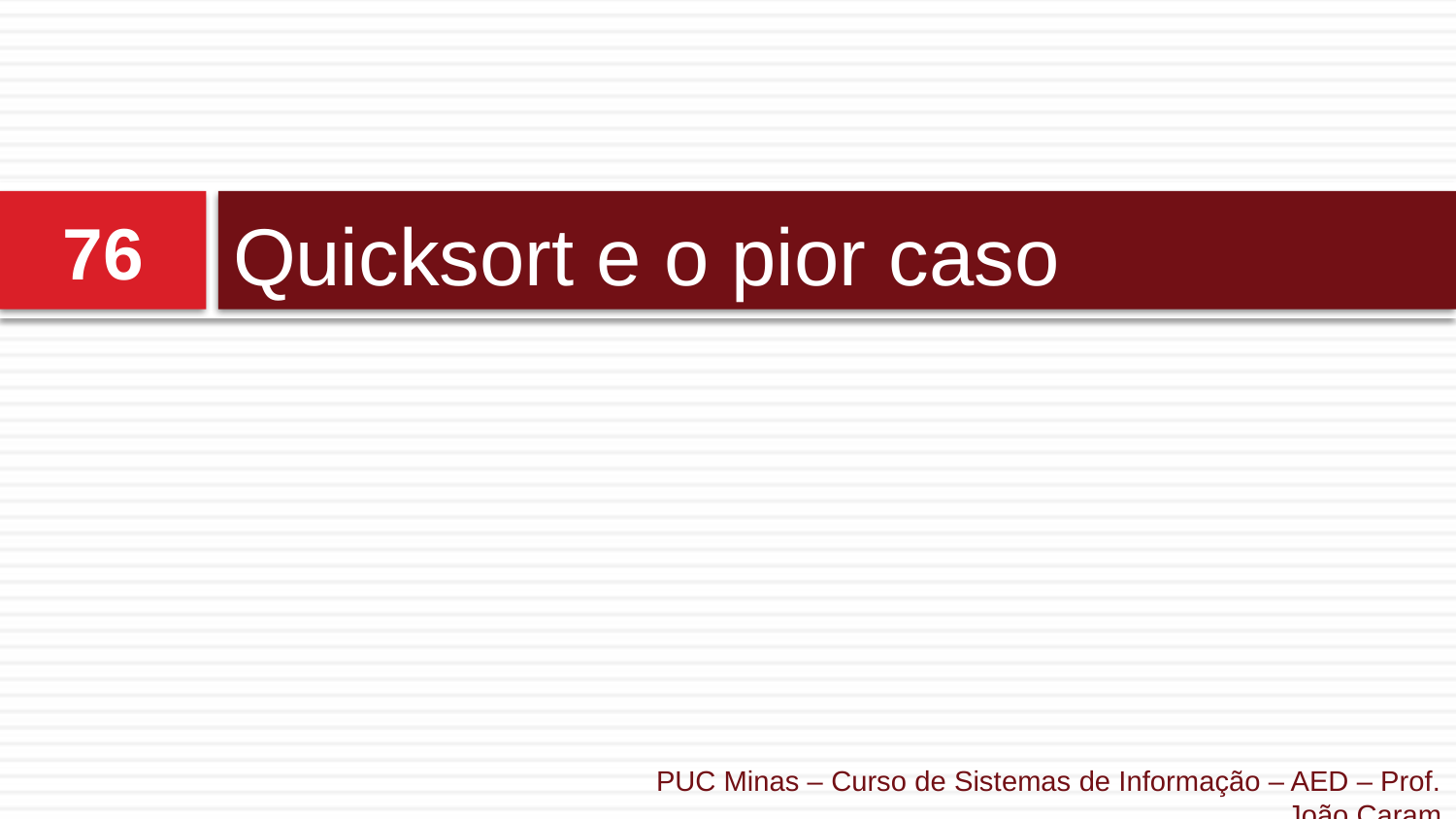

# Quicksort e o pior caso
76

PUC Minas – Curso de Sistemas de Informação – AED – Prof. João Caram